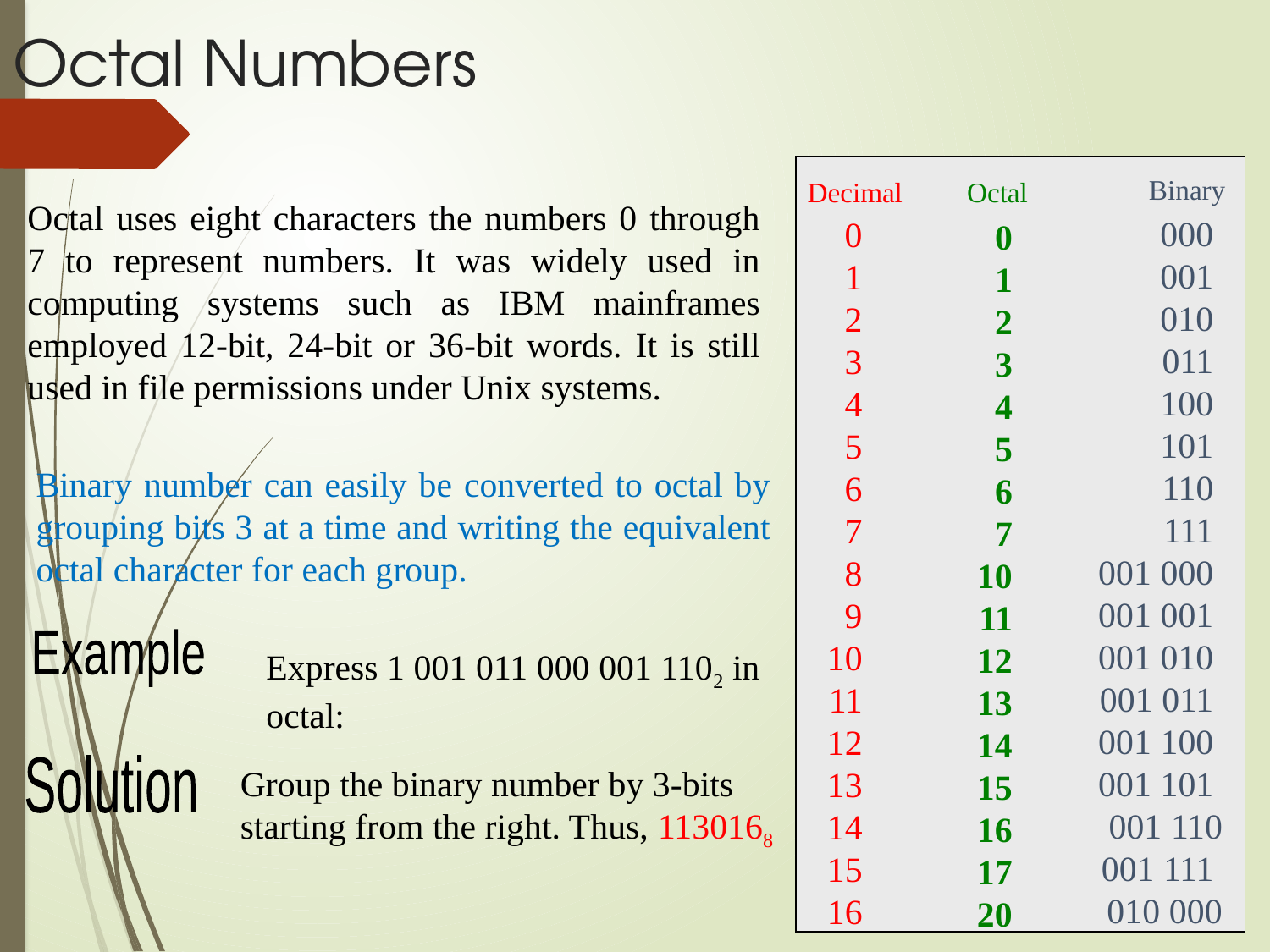

# Octal Numbers

Binary
Decimal
Octal
Octal uses eight characters the numbers 0 through 7 to represent numbers. It was widely used in computing systems such as IBM mainframes employed 12-bit, 24-bit or 36-bit words. It is still used in file permissions under Unix systems.
000
001
010
011
100
101
110
111
001 000
001 001
001 010
001 011
001 100
001 101
001 110
001 111
010 000
0 1 2 3 4 5 6 7 8 9 10 11 12 13 1415
16
0 1 2 3 4 5 6 7 10 11 12 13 14 15 16 17
20
Binary number can easily be converted to octal by grouping bits 3 at a time and writing the equivalent octal character for each group.
Example
Express 1 001 011 000 001 1102 in octal:
Solution
Group the binary number by 3-bits starting from the right. Thus, 1130168